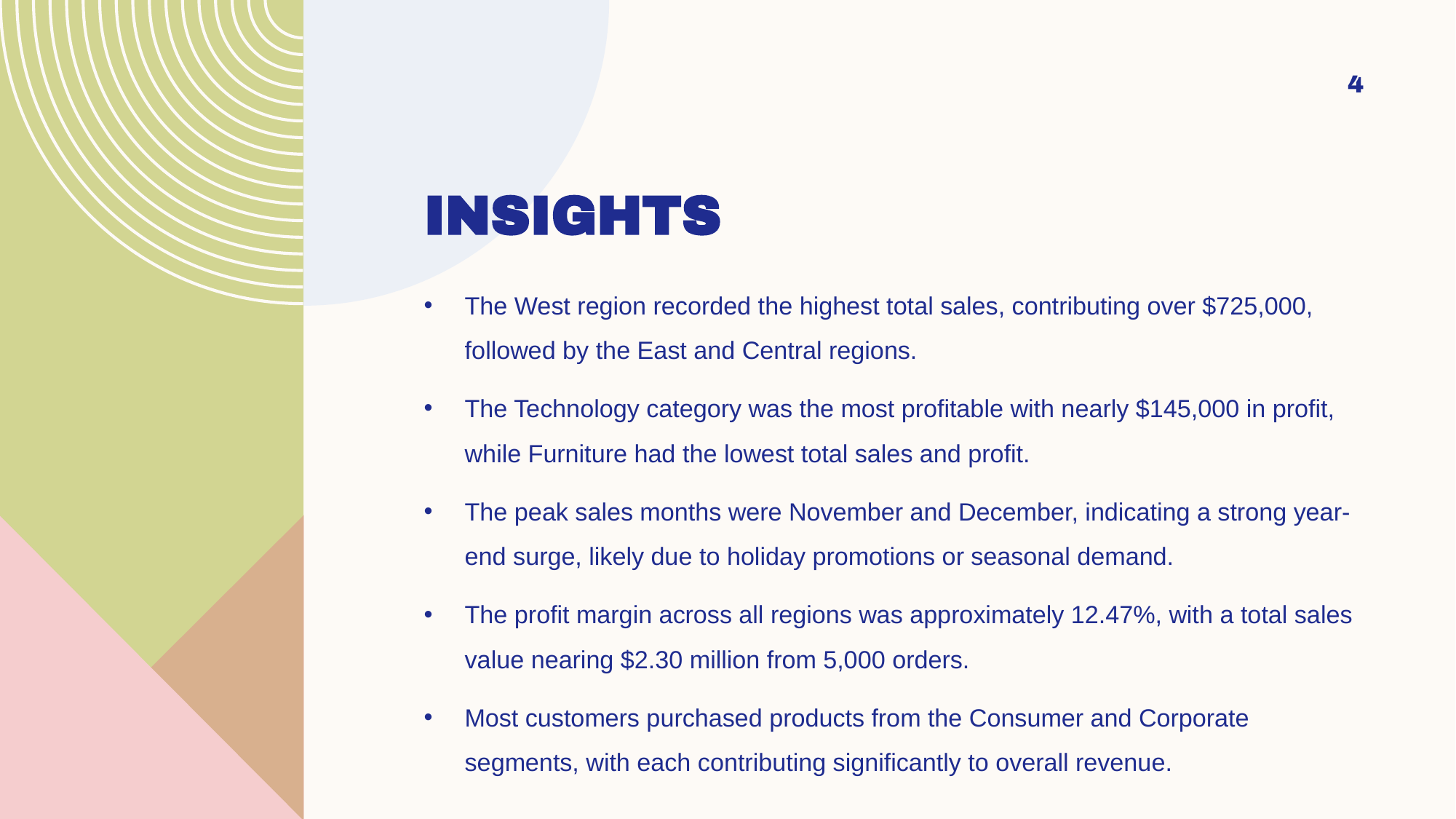

4
# Insights
The West region recorded the highest total sales, contributing over $725,000, followed by the East and Central regions.
The Technology category was the most profitable with nearly $145,000 in profit, while Furniture had the lowest total sales and profit.
The peak sales months were November and December, indicating a strong year-end surge, likely due to holiday promotions or seasonal demand.
The profit margin across all regions was approximately 12.47%, with a total sales value nearing $2.30 million from 5,000 orders.
Most customers purchased products from the Consumer and Corporate segments, with each contributing significantly to overall revenue.